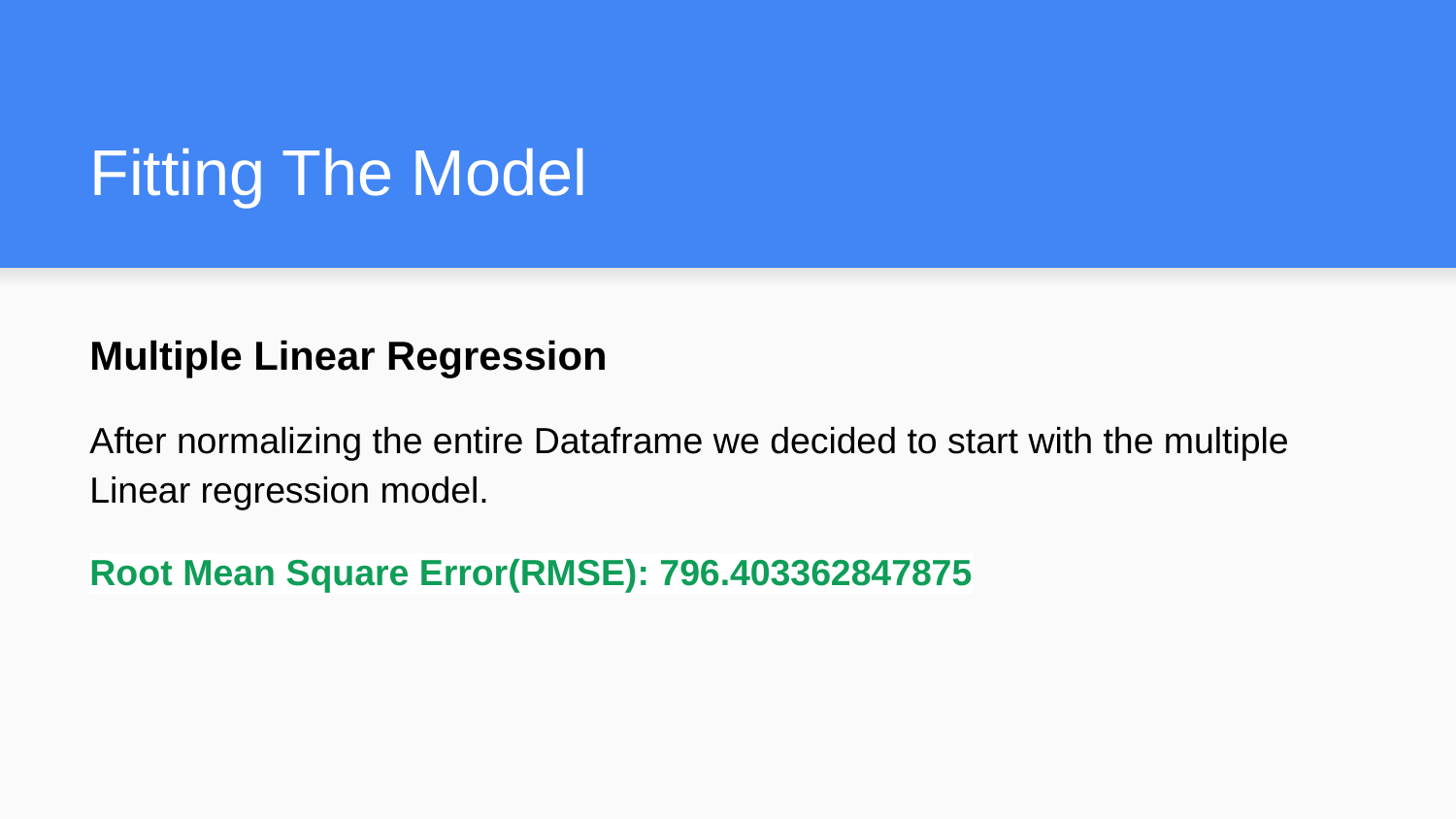

# Fitting The Model
Multiple Linear Regression
After normalizing the entire Dataframe we decided to start with the multiple Linear regression model.
Root Mean Square Error(RMSE): 796.403362847875